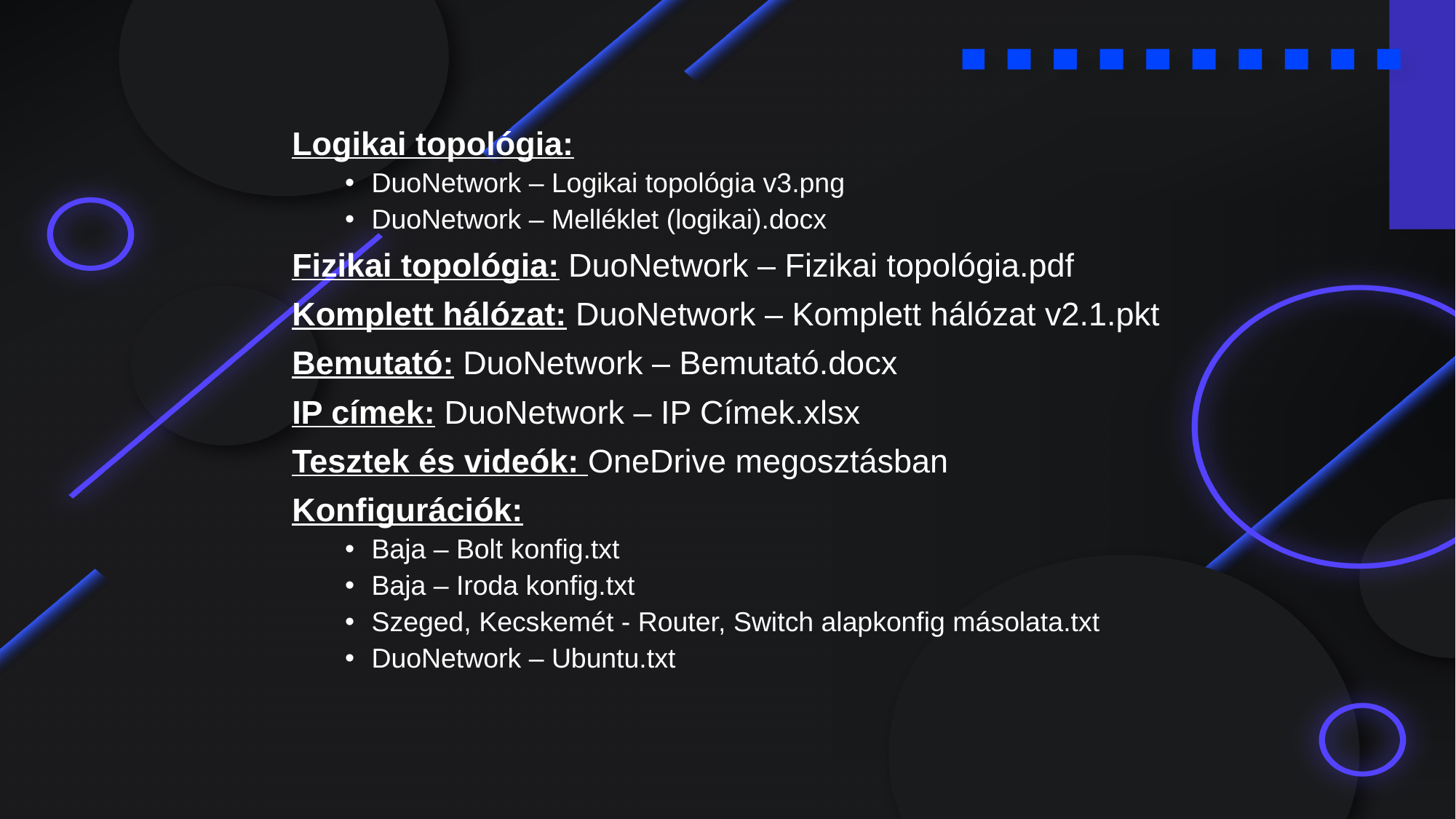

Logikai topológia:
DuoNetwork – Logikai topológia v3.png
DuoNetwork – Melléklet (logikai).docx
Fizikai topológia: DuoNetwork – Fizikai topológia.pdf
Komplett hálózat: DuoNetwork – Komplett hálózat v2.1.pkt
Bemutató: DuoNetwork – Bemutató.docx
IP címek: DuoNetwork – IP Címek.xlsx
Tesztek és videók: OneDrive megosztásban
Konfigurációk:
Baja – Bolt konfig.txt
Baja – Iroda konfig.txt
Szeged, Kecskemét - Router, Switch alapkonfig másolata.txt
DuoNetwork – Ubuntu.txt